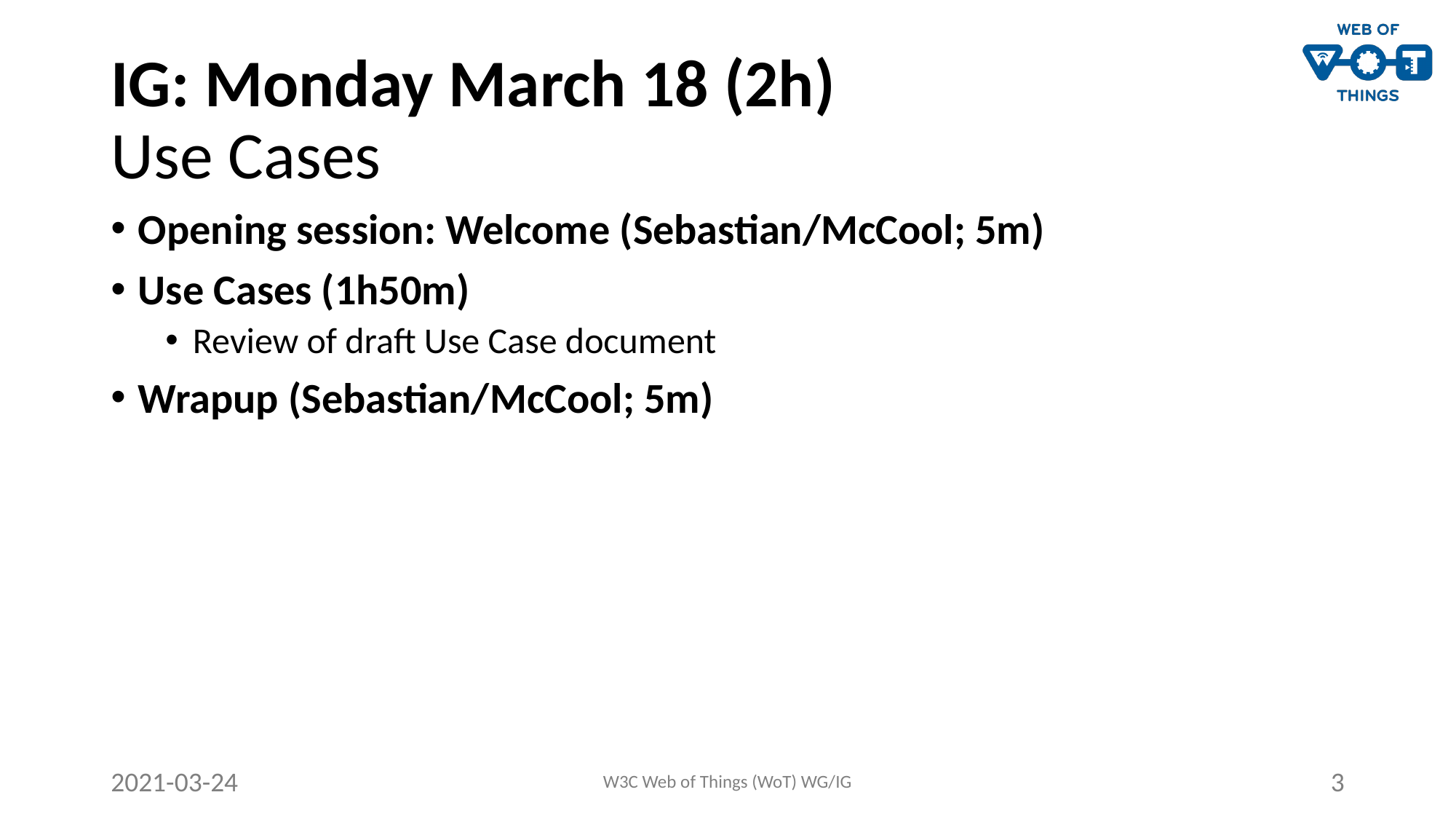

# IG: Monday March 18 (2h) Use Cases
Opening session: Welcome (Sebastian/McCool; 5m)
Use Cases (1h50m)
Review of draft Use Case document
Wrapup (Sebastian/McCool; 5m)

2021-03-24
W3C Web of Things (WoT) WG/IG
3